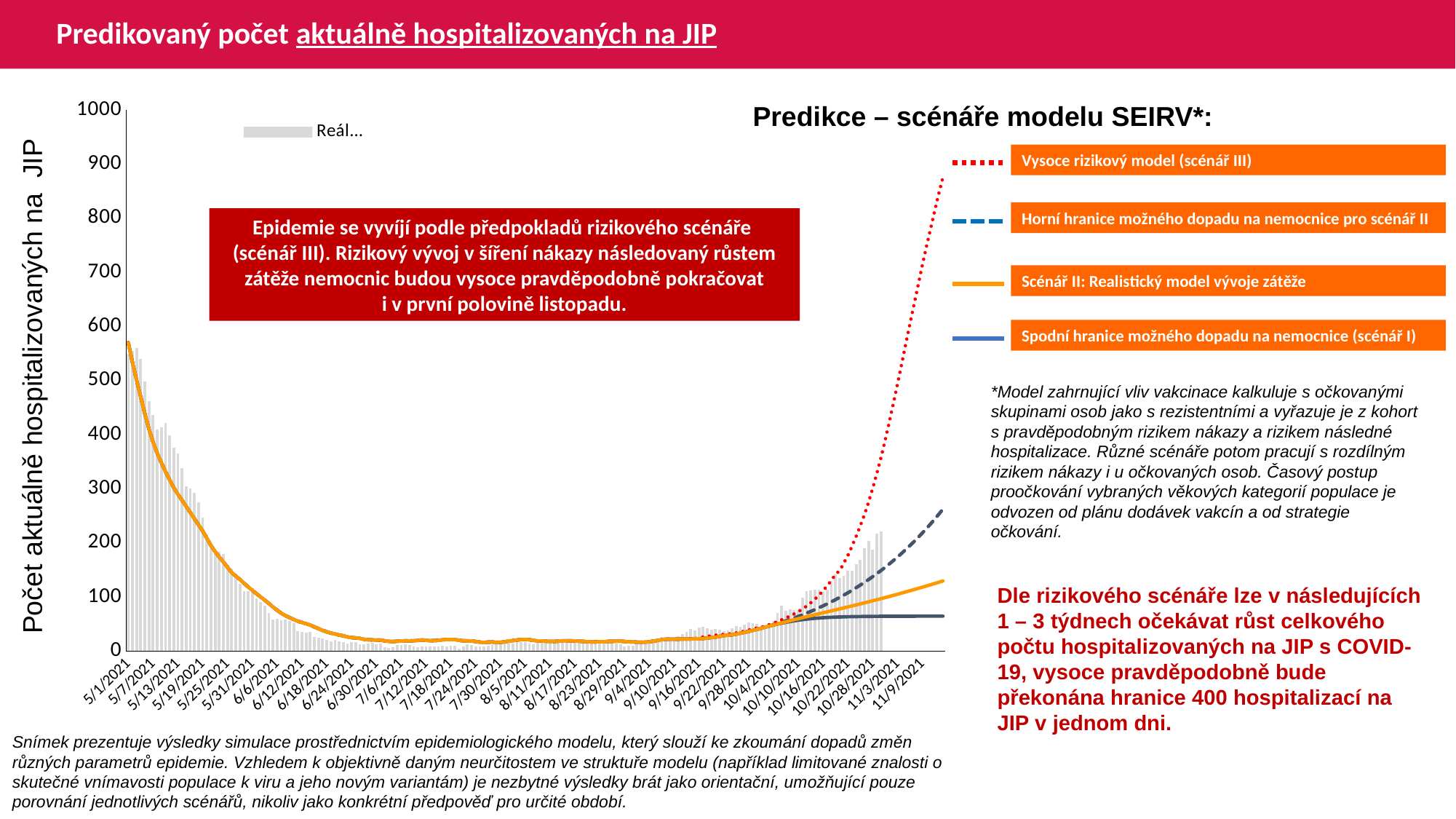

# Predikovaný počet aktuálně hospitalizovaných na JIP

### Chart

| Category | Reálná data | B | V2 | V3 | C |
|---|---|---|---|---|---|
| 44317 | 550.0 | 570.1052426708608 | 570.1052426708608 | 570.1079530522279 | 570.1052426708608 |
| 44318 | 555.0 | 534.1500828389985 | 534.1500828389985 | 534.1560861735949 | 534.1500828389985 |
| 44319 | 560.0 | 501.3659229962396 | 501.3659229962396 | 501.3754088267491 | 501.3659229962396 |
| 44320 | 540.0 | 470.51074592885715 | 470.51074592885715 | 470.5236293401462 | 470.51074592885715 |
| 44321 | 498.0 | 439.01185347055593 | 439.01185347055593 | 439.02795833046144 | 439.01185347055593 |
| 44322 | 462.0 | 410.5418421505744 | 410.5418421505744 | 410.56102076910173 | 410.5418421505744 |
| 44323 | 437.0 | 386.31926070088537 | 386.31926070088537 | 386.34144938123353 | 386.31926070088537 |
| 44324 | 410.0 | 365.8999376449404 | 365.8999376449404 | 365.92497822350947 | 365.8999376449404 |
| 44325 | 414.0 | 347.99621041054087 | 347.99621041054087 | 348.02401661906225 | 347.99621041054087 |
| 44326 | 421.0 | 331.94826770211847 | 331.94826770211847 | 331.9786746684321 | 331.94826770211847 |
| 44327 | 399.0 | 316.7586010617866 | 316.7586010617866 | 316.791395270762 | 316.7586010617866 |
| 44328 | 376.0 | 301.9535035414967 | 301.9535035414967 | 301.9884725519256 | 301.9535035414967 |
| 44329 | 365.0 | 289.9322974162895 | 289.9322974162895 | 289.96940788472097 | 289.9322974162895 |
| 44330 | 338.0 | 278.7931881538715 | 278.7931881538715 | 278.8321600277013 | 278.7931881538715 |
| 44331 | 304.0 | 267.42388213511856 | 267.42388213511856 | 267.4643187046756 | 267.42388213511856 |
| 44332 | 300.0 | 256.2756977975472 | 256.2756977975472 | 256.31716164052403 | 256.2756977975472 |
| 44333 | 292.0 | 244.47395177505882 | 244.47395177505882 | 244.51593245954624 | 244.47395177505882 |
| 44334 | 275.0 | 233.26719839391407 | 233.26719839391407 | 233.30953979730097 | 233.26719839391407 |
| 44335 | 246.0 | 221.90237782025096 | 221.90237782025096 | 221.9447174997882 | 221.90237782025096 |
| 44336 | 216.0 | 208.77177892470763 | 208.77177892470763 | 208.81342646194756 | 208.77177892470763 |
| 44337 | 190.0 | 194.84742727437413 | 194.84742727437413 | 194.88789174759063 | 194.84742727437413 |
| 44338 | 186.0 | 183.87329766891233 | 183.87329766891233 | 183.9129313830194 | 183.87329766891233 |
| 44339 | 184.0 | 173.84338185187295 | 173.84338185187295 | 173.88213548500286 | 173.84338185187295 |
| 44340 | 180.0 | 164.8168242006835 | 164.8168242006835 | 164.85477590509456 | 164.8168242006835 |
| 44341 | 159.0 | 154.78837956458955 | 154.78837956458955 | 154.82514149213446 | 154.78837956458955 |
| 44342 | 152.0 | 145.1748214277508 | 145.1748214277508 | 145.21039074756374 | 145.1748214277508 |
| 44343 | 143.0 | 138.48619334672705 | 138.48619334672705 | 138.52114016004091 | 138.48619334672705 |
| 44344 | 124.0 | 132.3823099468827 | 132.3823099468827 | 132.41667802218055 | 132.3823099468827 |
| 44345 | 111.0 | 125.32707771439378 | 125.32707771439378 | 125.36051020434324 | 125.32707771439378 |
| 44346 | 111.0 | 118.44198716494924 | 118.44198716494924 | 118.4744157487125 | 118.44198716494924 |
| 44347 | 116.0 | 112.30526368867672 | 112.30526368867672 | 112.33680009981101 | 112.30526368867672 |
| 44348 | 97.0 | 106.0412764484939 | 106.0412764484939 | 106.07181325937087 | 106.0412764484939 |
| 44349 | 90.0 | 100.05238108884022 | 100.05238108884022 | 100.0819240351974 | 100.05238108884022 |
| 44350 | 84.0 | 94.13844719934683 | 94.13844719934683 | 94.16689108697835 | 94.13844719934683 |
| 44351 | 70.0 | 87.91690826656452 | 87.91690826656452 | 87.94408203702204 | 87.91690826656452 |
| 44352 | 58.0 | 81.39946111756407 | 81.39946111756407 | 81.4251524244479 | 81.39946111756407 |
| 44353 | 59.0 | 75.43322519039656 | 75.43322519039656 | 75.4575057818023 | 75.43322519039656 |
| 44354 | 57.0 | 69.80944953418842 | 69.80944953418842 | 69.83234121011482 | 69.80944953418842 |
| 44355 | 58.0 | 65.49322431724393 | 65.49322431724393 | 65.51511455521407 | 65.49322431724393 |
| 44356 | 55.0 | 61.93129152948474 | 61.93129152948474 | 61.952406646071566 | 61.93129152948474 |
| 44357 | 52.0 | 58.434316998645166 | 58.434316998645166 | 58.45465302174821 | 58.434316998645166 |
| 44358 | 37.0 | 55.10729863633725 | 55.10729863633725 | 55.12686745567909 | 55.10729863633725 |
| 44359 | 36.0 | 52.85067549587009 | 52.85067549587009 | 52.86983795293424 | 52.85067549587009 |
| 44360 | 34.0 | 50.461768679226935 | 50.461768679226935 | 50.48044316315447 | 50.461768679226935 |
| 44361 | 36.0 | 48.108708141971924 | 48.108708141971924 | 48.12688556902709 | 48.108708141971924 |
| 44362 | 26.0 | 44.572830763793995 | 44.572830763793995 | 44.59003958572844 | 44.572830763793995 |
| 44363 | 24.0 | 41.418239823228674 | 41.418239823228674 | 41.43457804687104 | 41.418239823228674 |
| 44364 | 23.0 | 38.128557520858706 | 38.128557520858706 | 38.143923300352995 | 38.128557520858706 |
| 44365 | 21.0 | 35.58778253938226 | 35.58778253938226 | 35.602431977757675 | 35.58778253938226 |
| 44366 | 18.0 | 33.06164695845535 | 33.06164695845535 | 33.07554307495303 | 33.06164695845535 |
| 44367 | 20.0 | 31.541740570619563 | 31.541740570619563 | 31.555250779404897 | 31.541740570619563 |
| 44368 | 18.0 | 29.547482000825468 | 29.547482000825468 | 29.560367730168903 | 29.547482000825468 |
| 44369 | 17.0 | 28.166540201055128 | 28.166540201055128 | 28.179034284783864 | 28.166540201055128 |
| 44370 | 14.0 | 26.09753201106931 | 26.09753201106931 | 26.109294174054927 | 26.09753201106931 |
| 44371 | 16.0 | 24.819404710858667 | 24.819404710858667 | 24.830757253576387 | 24.819404710858667 |
| 44372 | 16.0 | 24.309602406409798 | 24.309602406409798 | 24.32087287502959 | 24.309602406409798 |
| 44373 | 13.0 | 23.40647171055924 | 23.40647171055924 | 23.417456047780135 | 23.40647171055924 |
| 44374 | 12.0 | 21.741236752745255 | 21.741236752745255 | 21.751550273329052 | 21.741236752745255 |
| 44375 | 14.0 | 20.876220392645468 | 20.876220392645468 | 20.886236577746956 | 20.876220392645468 |
| 44376 | 15.0 | 20.64216725981952 | 20.64216725981952 | 20.652207702030775 | 20.64216725981952 |
| 44377 | 13.0 | 20.294689153506567 | 20.294689153506567 | 20.304731351979612 | 20.294689153506567 |
| 44378 | 14.0 | 20.39741198392159 | 20.39741198392159 | 20.40772058652749 | 20.39741198392159 |
| 44379 | 7.0 | 18.852710240514938 | 18.852710240514938 | 18.862479838318585 | 18.852710240514938 |
| 44380 | 6.0 | 17.93897504303851 | 17.93897504303851 | 17.94853964275063 | 17.93897504303851 |
| 44381 | 7.0 | 17.514554308238775 | 17.514554308238775 | 17.52418861297725 | 17.514554308238775 |
| 44382 | 11.0 | 18.19684351377509 | 18.19684351377509 | 18.207189848220697 | 18.19684351377509 |
| 44383 | 11.0 | 18.645778477877545 | 18.645778477877545 | 18.65674692024081 | 18.645778477877545 |
| 44384 | 12.0 | 18.96198715373058 | 18.96198715373058 | 18.973527693615395 | 18.96198715373058 |
| 44385 | 11.0 | 18.689680342643324 | 18.689680342643324 | 18.701439840553796 | 18.689680342643324 |
| 44386 | 8.0 | 19.02200205021678 | 19.02200205021678 | 19.034357591734878 | 19.02200205021678 |
| 44387 | 7.0 | 19.588390152445882 | 19.588390152445882 | 19.60149894986855 | 19.588390152445882 |
| 44388 | 8.0 | 20.503154833990095 | 20.503154833990095 | 20.517258353282852 | 20.503154833990095 |
| 44389 | 9.0 | 19.869292372748088 | 19.869292372748088 | 19.883305119497148 | 19.869292372748088 |
| 44390 | 8.0 | 19.03146366671572 | 19.03146366671572 | 19.045188566221853 | 19.03146366671572 |
| 44391 | 9.0 | 19.407524963699814 | 19.407524963699814 | 19.42180003109414 | 19.407524963699814 |
| 44392 | 9.0 | 19.746828308873216 | 19.746828308873216 | 19.761605850058423 | 19.746828308873216 |
| 44393 | 10.0 | 20.77933211704354 | 20.77933211704354 | 20.79511718243176 | 20.77933211704354 |
| 44394 | 9.0 | 21.17808489505372 | 21.17808489505372 | 21.19438258716352 | 21.17808489505372 |
| 44395 | 10.0 | 21.295871520541425 | 21.295871520541425 | 21.31244361648982 | 21.295871520541425 |
| 44396 | 10.0 | 21.093300248516694 | 21.093300248516694 | 21.109872987369467 | 21.093300248516694 |
| 44397 | 5.0 | 19.915997065519807 | 19.915997065519807 | 19.931774600039276 | 19.915997065519807 |
| 44398 | 8.0 | 18.839915090139012 | 18.839915090139012 | 18.85494650036575 | 18.839915090139012 |
| 44399 | 12.0 | 18.886633507110407 | 18.886633507110407 | 18.901794324351744 | 18.886633507110407 |
| 44400 | 11.0 | 18.58775632595594 | 18.58775632595594 | 18.60275535886859 | 18.58775632595594 |
| 44401 | 8.0 | 17.700925214269617 | 17.700925214269617 | 17.715272429577915 | 17.700925214269617 |
| 44402 | 9.0 | 16.53493919366153 | 16.53493919366153 | 16.548392342065764 | 16.53493919366153 |
| 44403 | 9.0 | 15.810915230734329 | 15.810915230734329 | 15.823821166875478 | 15.810915230734329 |
| 44404 | 10.0 | 16.585652353607262 | 16.585652353607262 | 16.59922838588881 | 16.585652353607262 |
| 44405 | 11.0 | 16.751506389408906 | 16.751506389408906 | 16.76525079004552 | 16.751506389408906 |
| 44406 | 14.0 | 16.15936548299655 | 16.15936548299655 | 16.172650881111238 | 16.15936548299655 |
| 44407 | 16.0 | 16.113151061838884 | 16.113151061838884 | 16.126421196711384 | 16.113151061838884 |
| 44408 | 17.0 | 17.159355615054988 | 17.159355615054988 | 17.17350780958219 | 17.159355615054988 |
| 44409 | 16.0 | 18.482581774614225 | 18.482581774614225 | 18.49784390694351 | 18.482581774614225 |
| 44410 | 14.0 | 19.279990904682553 | 19.279990904682553 | 19.295927658249266 | 19.279990904682553 |
| 44411 | 16.0 | 20.395584541769043 | 20.395584541769043 | 20.412457339760746 | 20.395584541769043 |
| 44412 | 17.0 | 21.21661321191268 | 21.21661321191268 | 21.234176573399438 | 21.21661321191268 |
| 44413 | 16.0 | 21.498936048101072 | 21.498936048101072 | 21.5167416952474 | 21.498936048101072 |
| 44414 | 14.0 | 20.979333318779457 | 20.979333318779457 | 20.996714237616597 | 20.979333318779457 |
| 44415 | 12.0 | 19.694850182599858 | 19.694850182599858 | 19.711169716260393 | 19.694850182599858 |
| 44416 | 15.0 | 18.816345148245315 | 18.816345148245315 | 18.83193718212619 | 18.816345148245315 |
| 44417 | 17.0 | 18.753883200975295 | 18.753883200975295 | 18.769414919672293 | 18.753883200975295 |
| 44418 | 16.0 | 18.15622064000182 | 18.15622064000182 | 18.171235690546013 | 18.15622064000182 |
| 44419 | 18.0 | 17.834112892963336 | 17.834112892963336 | 17.848824447843697 | 17.834112892963336 |
| 44420 | 18.0 | 17.731226644347572 | 17.731226644347572 | 17.74579902129387 | 17.731226644347572 |
| 44421 | 17.0 | 18.2467611282943 | 18.2467611282943 | 18.26168242736234 | 18.2467611282943 |
| 44422 | 18.0 | 19.15127365190559 | 19.15127365190559 | 19.166836067283782 | 19.15127365190559 |
| 44423 | 15.0 | 19.016136146373018 | 19.016136146373018 | 19.0314714040497 | 19.016136146373018 |
| 44424 | 17.0 | 18.881621222187267 | 18.881621222187267 | 18.896713172572962 | 18.881621222187267 |
| 44425 | 17.0 | 18.695450955985553 | 18.695450955985553 | 18.710243993840727 | 18.695450955985553 |
| 44426 | 16.0 | 18.134554758012555 | 18.134554758012555 | 18.148743668593685 | 18.134554758012555 |
| 44427 | 17.0 | 17.833126773580897 | 17.833126773580897 | 17.84690905134064 | 17.833126773580897 |
| 44428 | 17.0 | 17.29611346557299 | 17.29611346557299 | 17.30930363943414 | 17.29611346557299 |
| 44429 | 15.0 | 16.865470245633027 | 16.865470245633027 | 16.878149314909834 | 16.865470245633027 |
| 44430 | 16.0 | 16.976008907530392 | 16.976008907530392 | 16.988578375724725 | 16.976008907530392 |
| 44431 | 17.0 | 17.230742167607477 | 17.230742167607477 | 17.243297264538963 | 17.230742167607477 |
| 44432 | 15.0 | 17.23693952098801 | 17.23693952098801 | 17.249290095981163 | 17.23693952098801 |
| 44433 | 18.0 | 17.846356438517144 | 17.846356438517144 | 17.858922360124993 | 17.846356438517144 |
| 44434 | 16.0 | 17.988290378067873 | 17.988290378067873 | 18.000729112716563 | 17.988290378067873 |
| 44435 | 14.0 | 18.141219619795383 | 18.141219619795383 | 18.153531165853167 | 18.141219619795383 |
| 44436 | 13.0 | 18.24676514249441 | 18.24676514249441 | 18.258910061896398 | 18.24676514249441 |
| 44437 | 9.0 | 17.657565913072954 | 17.657565913072954 | 17.6690844860043 | 17.657565913072954 |
| 44438 | 10.0 | 17.03699811666174 | 17.03699811666174 | 17.047882754963588 | 17.03699811666174 |
| 44439 | 10.0 | 16.85938650291634 | 16.85938650291634 | 16.869927930059976 | 16.85938650291634 |
| 44440 | 12.0 | 16.416298296274434 | 16.416298296274434 | 16.426336164406436 | 16.416298296274434 |
| 44441 | 13.0 | 16.320233286969568 | 16.320233286969568 | 16.329984531985126 | 16.320233286969568 |
| 44442 | 14.0 | 16.51406357663849 | 16.51406357663849 | 16.523697440290736 | 16.51406357663849 |
| 44443 | 16.0 | 17.168656034256742 | 17.168656034256742 | 17.178426672644445 | 17.168656034256742 |
| 44444 | 16.0 | 18.296270431839016 | 18.296270431839016 | 18.30641898167515 | 18.296270431839016 |
| 44445 | 23.0 | 19.616367086210172 | 19.616367086210172 | 19.626962504356893 | 19.616367086210172 |
| 44446 | 26.0 | 20.993827664019868 | 20.993827664019868 | 21.00485912041926 | 20.993827664019868 |
| 44447 | 24.0 | 21.811198252608555 | 21.811198252608555 | 21.822336590368465 | 21.811198252608555 |
| 44448 | 22.0 | 21.982357103290063 | 21.982357103290063 | 22.00125872529043 | 21.982357103290063 |
| 44449 | 24.0 | 22.048094473059248 | 22.048094473059248 | 22.088091166068327 | 22.048094473059248 |
| 44450 | 27.0 | 21.931702551836434 | 21.931702551836434 | 22.00899742652968 | 21.931702551836434 |
| 44451 | 31.0 | 22.329227607706404 | 22.329227607706404 | 22.465354721497352 | 22.329227607706404 |
| 44452 | 35.0 | 22.267923268314664 | 22.267923268314664 | 22.48188672321768 | 22.267923268314664 |
| 44453 | 41.0 | 22.377162162549745 | 22.377162162549745 | 22.69317309590636 | 22.377162162549745 |
| 44454 | 38.0 | 22.626634035369833 | 22.626634035369833 | 23.072029437631087 | 22.626634035369833 |
| 44455 | 43.0 | 22.675881335463863 | 22.675881335463863 | 24.647188366878506 | 22.675881335463863 |
| 44456 | 45.0 | 23.225693463086937 | 23.225693463086937 | 26.036451716637007 | 23.225693463086937 |
| 44457 | 42.0 | 23.93333443988669 | 23.93333443988669 | 27.31820662708177 | 23.93333443988669 |
| 44458 | 39.0 | 24.827226734401854 | 24.827226734401854 | 28.200746392903 | 24.827226734401854 |
| 44459 | 41.0 | 25.7434168245512 | 25.7434168245512 | 29.33575776507319 | 25.7434168245512 |
| 44460 | 39.0 | 27.208730224125038 | 27.208730224125038 | 29.95877750874019 | 27.208730224125038 |
| 44461 | 37.0 | 28.32894703911544 | 28.32894703911544 | 30.89871245241024 | 28.32894703911544 |
| 44462 | 38.0 | 29.400349403264066 | 29.400349403264066 | 31.33337887557836 | 29.400349403264066 |
| 44463 | 42.0 | 29.881788086205525 | 29.881788086205525 | 32.34765260002598 | 29.881788086205525 |
| 44464 | 46.0 | 31.373593777151896 | 31.373593777151896 | 33.57407041862192 | 31.373593777151896 |
| 44465 | 45.0 | 32.943529901541396 | 32.943529901541396 | 35.051162016808206 | 32.943529901541396 |
| 44466 | 49.0 | 34.59287060072821 | 34.59287060072821 | 36.596507751371036 | 34.59287060072821 |
| 44467 | 53.0 | 36.32299855395923 | 36.32299855395923 | 38.83075437639394 | 36.32299855395923 |
| 44468 | 51.0 | 38.1353886218287 | 38.1353886218287 | 40.713120092054616 | 38.1353886218287 |
| 44469 | 50.0 | 40.03161687072742 | 40.03161687072742 | 42.58488113055355 | 40.03161687072742 |
| 44470 | 45.0 | 42.01333071035165 | 42.01333071035165 | 43.778938405484865 | 42.01333071035165 |
| 44471 | 43.0 | 44.03838398919395 | 44.082265851513164 | 46.2568951256567 | 44.03838398919395 |
| 44472 | 50.0 | 46.0765194809669 | 46.24041367691533 | 48.89458640541714 | 46.0765194809669 |
| 44473 | 56.0 | 48.021836133592444 | 48.49000129324731 | 51.69819576606126 | 48.10969931826429 |
| 44474 | 70.0 | 49.84831094602299 | 50.833268787972166 | 54.67424875867306 | 50.12697547465521 |
| 44475 | 84.0 | 51.546777393609105 | 53.272532713090904 | 57.829814082741535 | 52.12230098900166 |
| 44476 | 74.0 | 53.11277823499801 | 55.81021557825124 | 61.1722218323746 | 54.09256519390881 |
| 44477 | 77.0 | 54.54530846771868 | 58.44882417175779 | 64.70905373011308 | 56.03594402377695 |
| 44478 | 76.0 | 55.84550346362753 | 61.19096658725677 | 68.57312156008491 | 57.9521482587451 |
| 44479 | 76.0 | 57.015241579443284 | 64.03952166924124 | 72.86684373756614 | 59.842154793093144 |
| 44480 | 98.0 | 58.05961142305362 | 66.99762058939316 | 77.6667845512713 | 61.70838729317573 |
| 44481 | 111.0 | 58.984142398183415 | 70.06844765134467 | 83.03766077089102 | 63.55305167579736 |
| 44482 | 112.0 | 59.796444552323194 | 73.25523838272375 | 89.03834763193257 | 65.37874863720965 |
| 44483 | 114.0 | 60.50272496640528 | 76.56131771085757 | 95.72664566430208 | 67.18830228787427 |
| 44484 | 113.0 | 61.110569891741974 | 79.99006094327773 | 103.16292345421226 | 68.98471917367361 |
| 44485 | 109.0 | 61.62882851379169 | 83.54490683300773 | 111.40886087962211 | 70.77217699555916 |
| 44486 | 113.0 | 62.06683416957631 | 87.22957092772188 | 120.5292163378676 | 72.55534082671072 |
| 44487 | 130.0 | 62.43654847896944 | 91.04801984136778 | 130.5909613535952 | 74.33951604783665 |
| 44488 | 142.0 | 62.748787173318846 | 95.0042493684803 | 141.66674113225133 | 76.12943178987867 |
| 44489 | 135.0 | 63.013535765110404 | 99.10228285576014 | 148.60536267506225 | 77.92845870150758 |
| 44490 | 139.0 | 63.23859155074122 | 103.34619011046043 | 162.15505356669482 | 79.73945575327983 |
| 44491 | 148.0 | 63.429461423676926 | 107.74008335844871 | 176.89057358412362 | 81.56503128136657 |
| 44492 | 148.0 | 63.59158858905876 | 112.28815268958219 | 193.86221563992714 | 83.40732002393347 |
| 44493 | 160.0 | 63.72989749809079 | 116.99467698397557 | 212.05095839544327 | 85.26798643928825 |
| 44494 | 169.0 | 63.84821384211752 | 121.86400103985673 | 231.25377899268108 | 87.14835412580156 |
| 44495 | 190.0 | 63.949441620981574 | 126.90048897297123 | 252.13620000782822 | 89.04930578097051 |
| 44496 | 204.0 | 64.03602059018854 | 132.108520357968 | 275.5088148640259 | 90.97149306356768 |
| 44497 | 188.0 | 64.10978567823523 | 137.49249271702266 | 300.70709479140015 | 92.91545371988751 |
| 44498 | 217.0 | 64.17263336820399 | 143.05834979817823 | 328.3332851292218 | 94.88143438552456 |
| 44499 | 221.0 | 64.22617945943769 | 148.81223614489213 | 357.5706411053102 | 96.86968448981204 |
| 44500 | None | 64.27180060936114 | 154.76050387943246 | 389.34556922622573 | 98.88045628746767 |
| 44501 | None | 64.31066972702006 | 160.9097197154353 | 422.8116677543945 | 100.91400489059782 |
| 44502 | None | 64.34378612829705 | 167.26667220736448 | 457.6794497268841 | 102.9705883010644 |
| 44503 | None | 64.37200122808818 | 173.83837924487722 | 494.14781283013025 | 105.05046744321815 |
| 44504 | None | 64.39604042997985 | 180.63209580036906 | 530.6832813833879 | 107.15390619700293 |
| 44505 | None | 64.41652177620462 | 187.65532193825126 | 567.9058925464514 | 109.28117143143479 |
| 44506 | None | 64.43397183736178 | 194.9158110948026 | 604.5002423480024 | 111.43253303846043 |
| 44507 | None | 64.44883925042375 | 202.42157863773625 | 641.149900933329 | 113.60826396719914 |
| 44508 | None | 64.4615062530872 | 210.1809107149314 | 677.172514989385 | 115.80864025857251 |
| 44509 | None | 64.47229851101446 | 218.20237340209817 | 712.8676670373085 | 118.03394108032661 |
| 44510 | None | 64.48149349062118 | 226.4948221594747 | 747.6877572096893 | 120.28444876245071 |
| 44511 | None | 64.48932759267265 | 235.06741160799626 | 781.3377523623795 | 122.56044883299722 |
| 44512 | None | 64.49600223009197 | 243.92960563572916 | 814.2211288567884 | 124.86223005430749 |
| 44513 | None | 64.50168900623896 | 253.09118784572632 | 845.982286906416 | 127.1900844596478 |
| 44514 | None | 64.50653412679223 | 262.562272356839 | 876.5059122340532 | 129.5443073902605 |
Predikce – scénáře modelu SEIRV*:
Vysoce rizikový model (scénář III)
Horní hranice možného dopadu na nemocnice pro scénář II
Epidemie se vyvíjí podle předpokladů rizikového scénáře
(scénář III). Rizikový vývoj v šíření nákazy následovaný růstem zátěže nemocnic budou vysoce pravděpodobně pokračovat
 i v první polovině listopadu.
Scénář II: Realistický model vývoje zátěže
Spodní hranice možného dopadu na nemocnice (scénář I)
Počet aktuálně hospitalizovaných na  JIP
*Model zahrnující vliv vakcinace kalkuluje s očkovanými skupinami osob jako s rezistentními a vyřazuje je z kohort s pravděpodobným rizikem nákazy a rizikem následné hospitalizace. Různé scénáře potom pracují s rozdílným rizikem nákazy i u očkovaných osob. Časový postup proočkování vybraných věkových kategorií populace je odvozen od plánu dodávek vakcín a od strategie očkování.
Dle rizikového scénáře lze v následujících 1 – 3 týdnech očekávat růst celkového počtu hospitalizovaných na JIP s COVID-19, vysoce pravděpodobně bude překonána hranice 400 hospitalizací na JIP v jednom dni.
Snímek prezentuje výsledky simulace prostřednictvím epidemiologického modelu, který slouží ke zkoumání dopadů změn různých parametrů epidemie. Vzhledem k objektivně daným neurčitostem ve struktuře modelu (například limitované znalosti o skutečné vnímavosti populace k viru a jeho novým variantám) je nezbytné výsledky brát jako orientační, umožňující pouze porovnání jednotlivých scénářů, nikoliv jako konkrétní předpověď pro určité období.